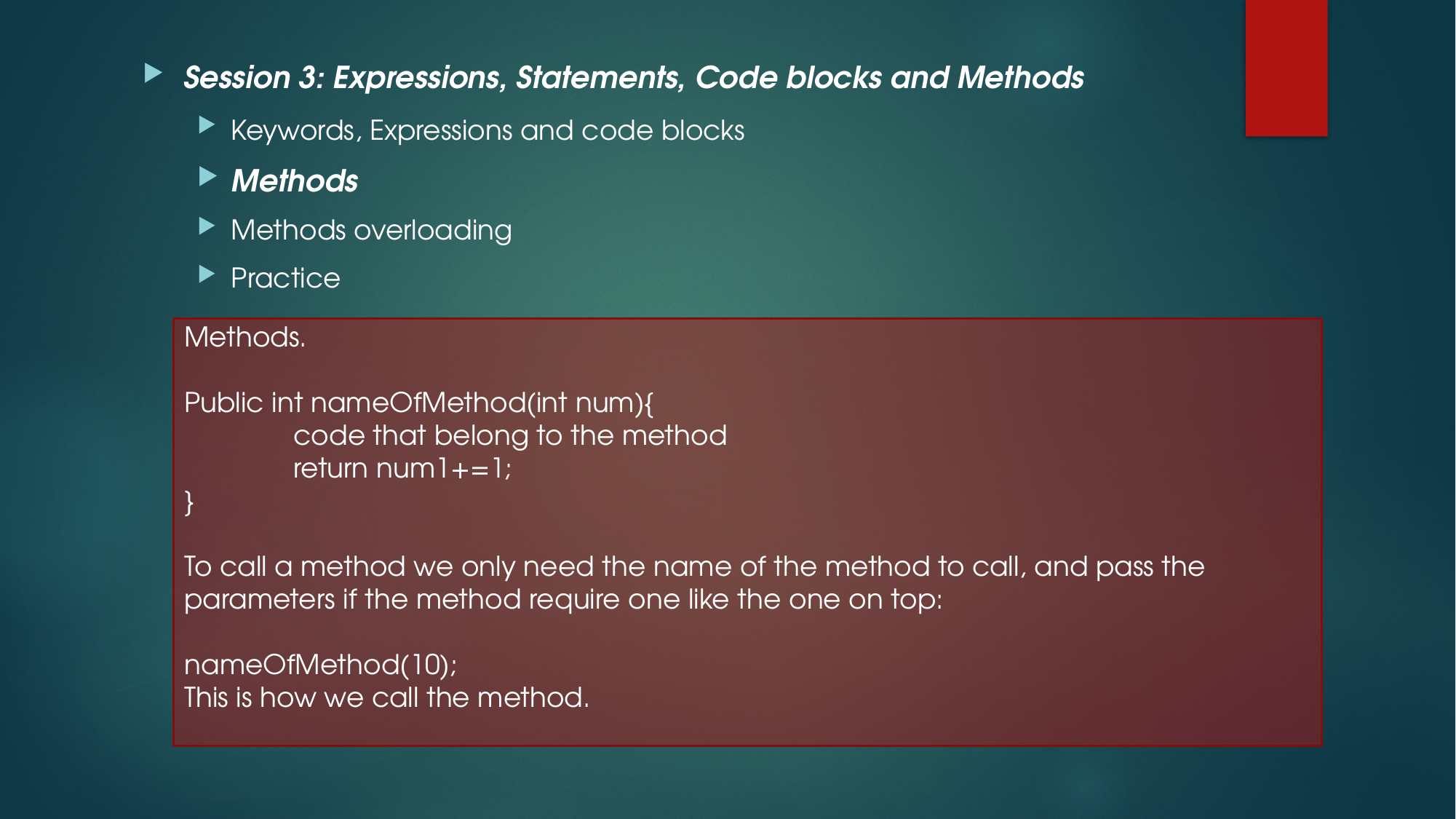

Session 3: Expressions, Statements, Code blocks and Methods
Keywords, Expressions and code blocks
Methods
Methods overloading
Practice

Methods.
Public int nameOfMethod(int num){
	code that belong to the method
	return num1+=1;
}

To call a method we only need the name of the method to call, and pass the parameters if the method require one like the one on top:

nameOfMethod(10);
This is how we call the method.